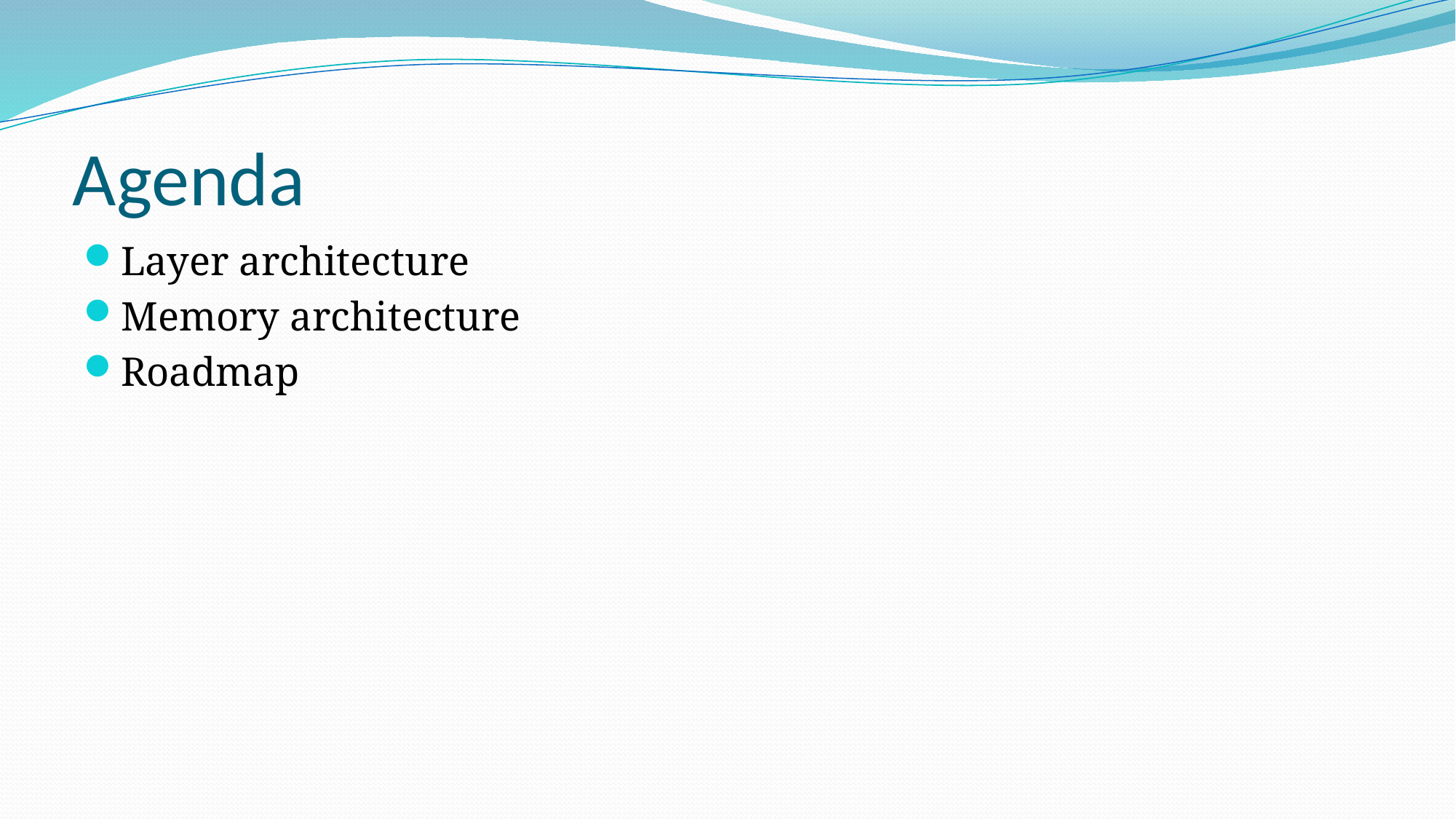

# Agenda
Layer architecture
Memory architecture
Roadmap